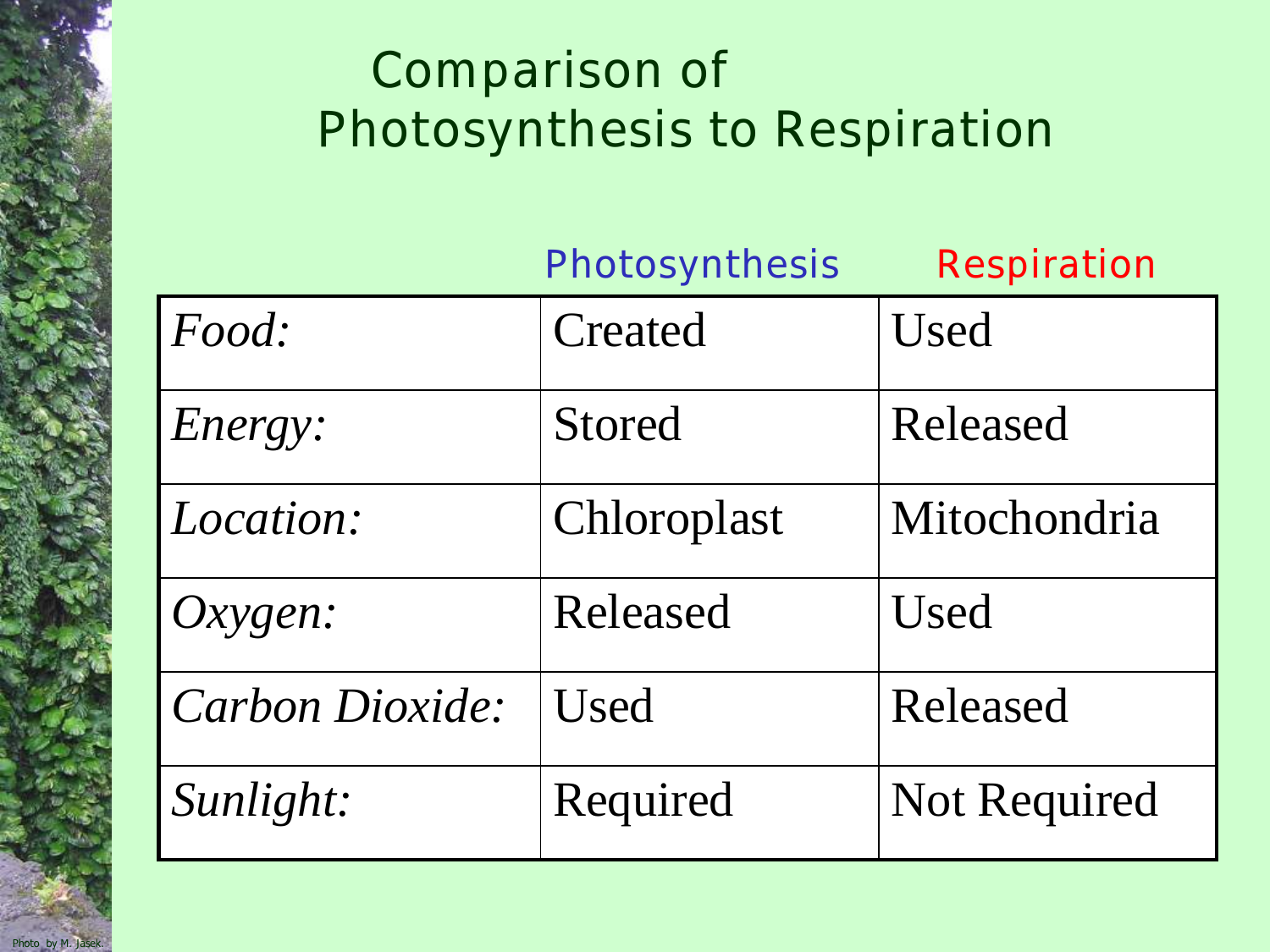

Comparison of                    Photosynthesis to Respiration
Photosynthesis
Respiration
| Food: | Created | Used |
| --- | --- | --- |
| Energy: | Stored | Released |
| Location: | Chloroplast | Mitochondria |
| Oxygen: | Released | Used |
| Carbon Dioxide: | Used | Released |
| Sunlight: | Required | Not Required |